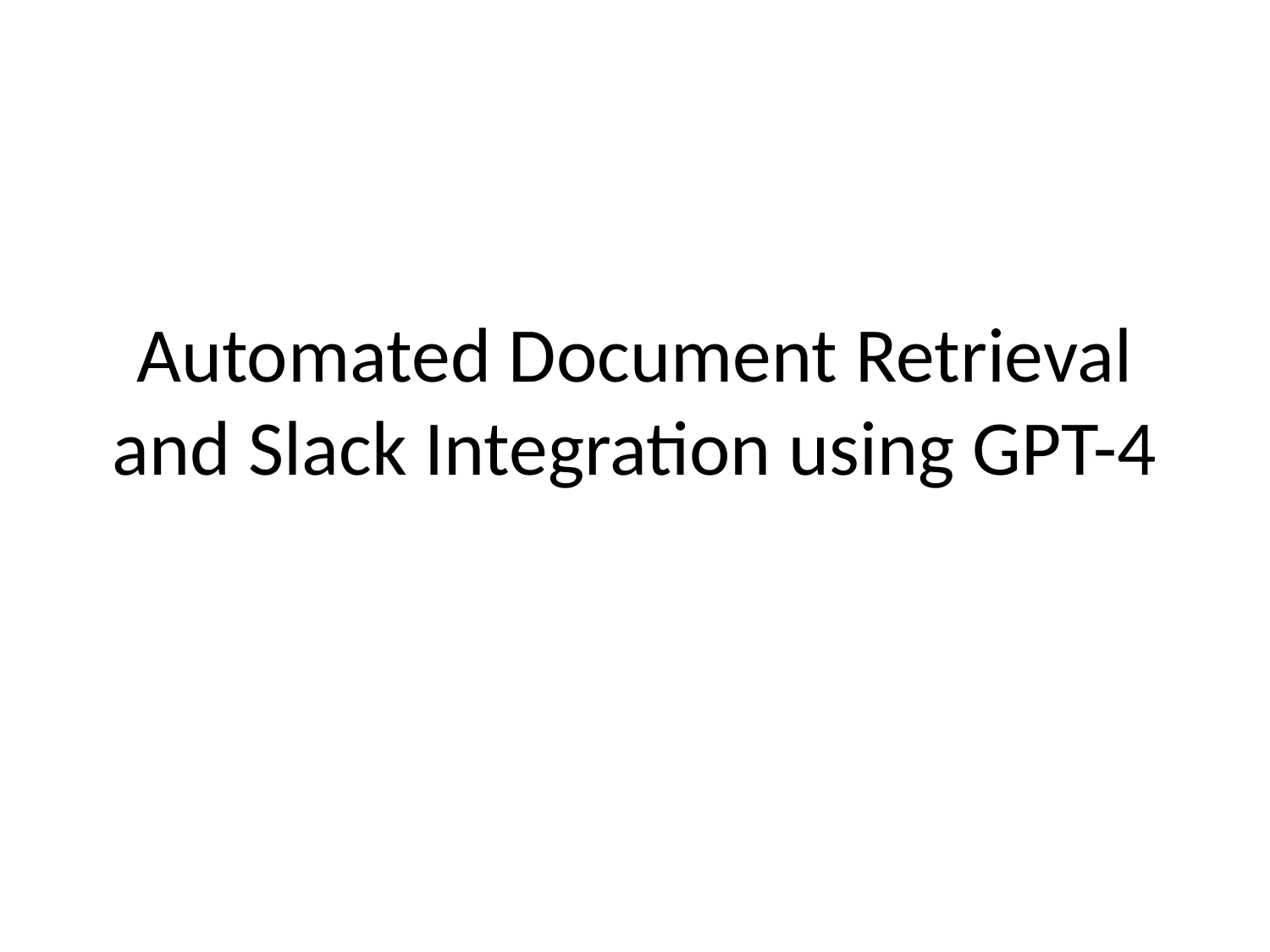

# Automated Document Retrieval and Slack Integration using GPT-4